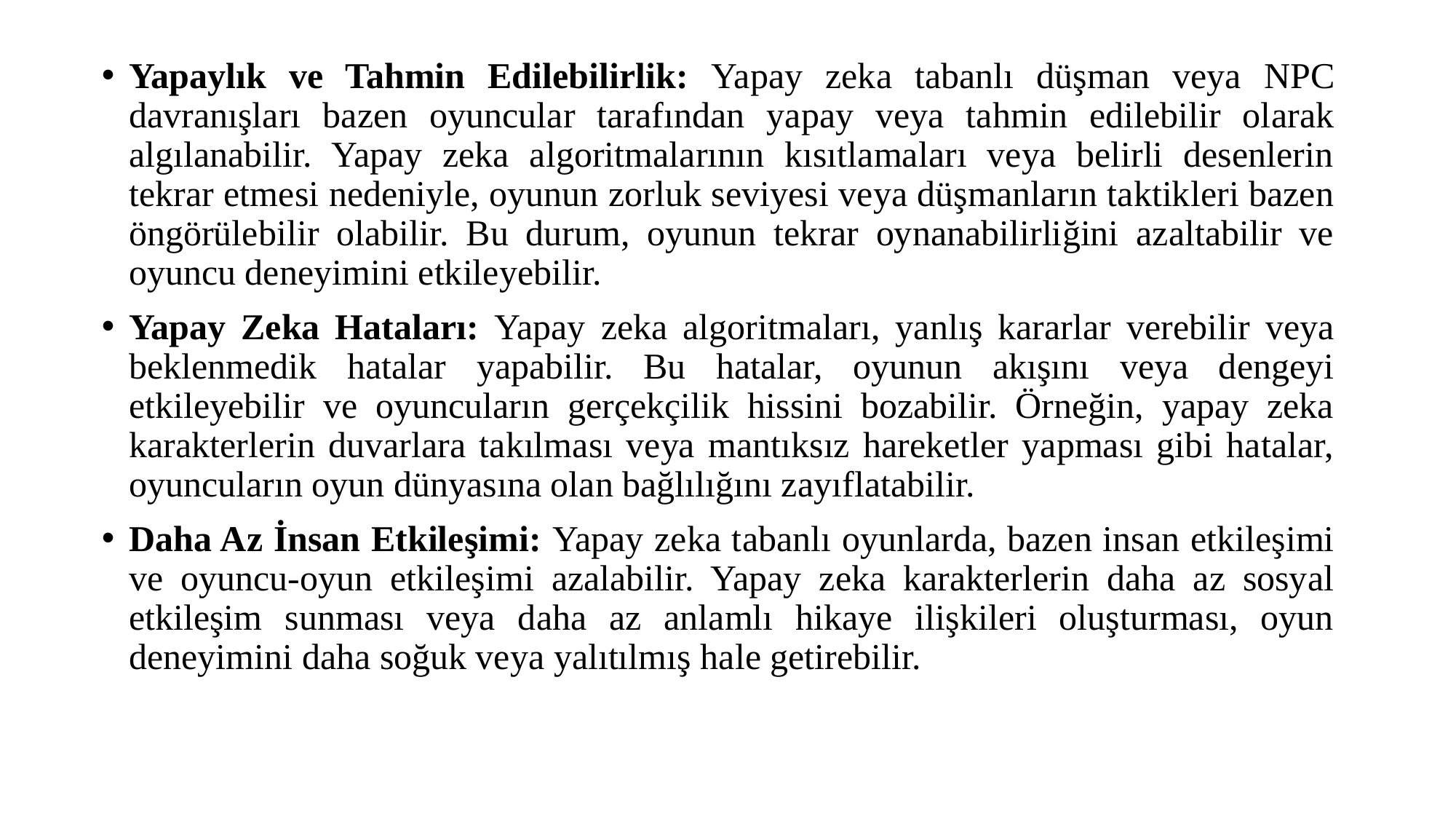

Yapaylık ve Tahmin Edilebilirlik: Yapay zeka tabanlı düşman veya NPC davranışları bazen oyuncular tarafından yapay veya tahmin edilebilir olarak algılanabilir. Yapay zeka algoritmalarının kısıtlamaları veya belirli desenlerin tekrar etmesi nedeniyle, oyunun zorluk seviyesi veya düşmanların taktikleri bazen öngörülebilir olabilir. Bu durum, oyunun tekrar oynanabilirliğini azaltabilir ve oyuncu deneyimini etkileyebilir.
Yapay Zeka Hataları: Yapay zeka algoritmaları, yanlış kararlar verebilir veya beklenmedik hatalar yapabilir. Bu hatalar, oyunun akışını veya dengeyi etkileyebilir ve oyuncuların gerçekçilik hissini bozabilir. Örneğin, yapay zeka karakterlerin duvarlara takılması veya mantıksız hareketler yapması gibi hatalar, oyuncuların oyun dünyasına olan bağlılığını zayıflatabilir.
Daha Az İnsan Etkileşimi: Yapay zeka tabanlı oyunlarda, bazen insan etkileşimi ve oyuncu-oyun etkileşimi azalabilir. Yapay zeka karakterlerin daha az sosyal etkileşim sunması veya daha az anlamlı hikaye ilişkileri oluşturması, oyun deneyimini daha soğuk veya yalıtılmış hale getirebilir.